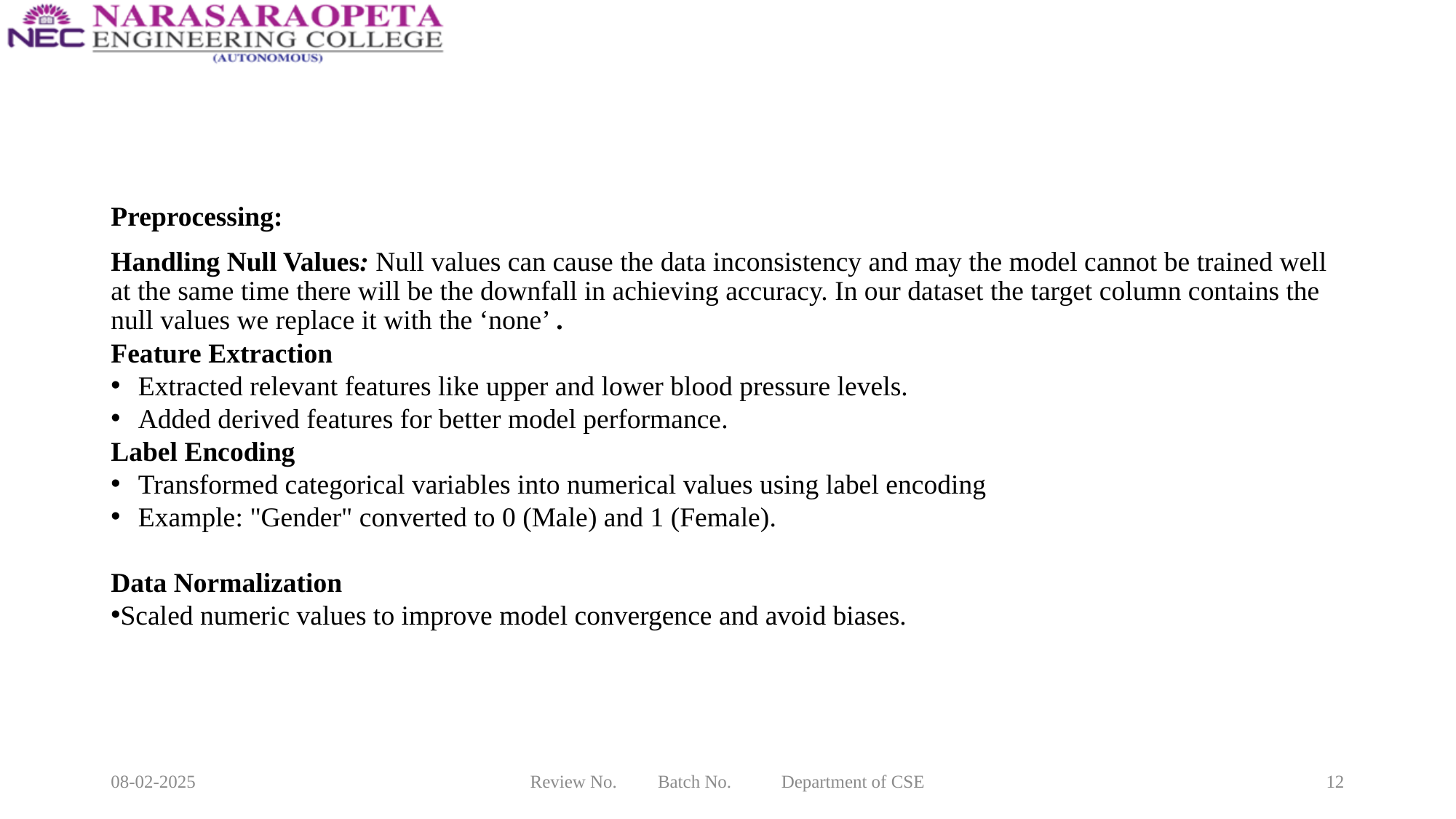

#
Preprocessing:
Handling Null Values: Null values can cause the data inconsistency and may the model cannot be trained well at the same time there will be the downfall in achieving accuracy. In our dataset the target column contains the null values we replace it with the ‘none’ .
Feature Extraction
Extracted relevant features like upper and lower blood pressure levels.
Added derived features for better model performance.
Label Encoding
Transformed categorical variables into numerical values using label encoding
Example: "Gender" converted to 0 (Male) and 1 (Female).

Data Normalization
Scaled numeric values to improve model convergence and avoid biases.

08-02-2025
Review No.         Batch No.           Department of CSE
12